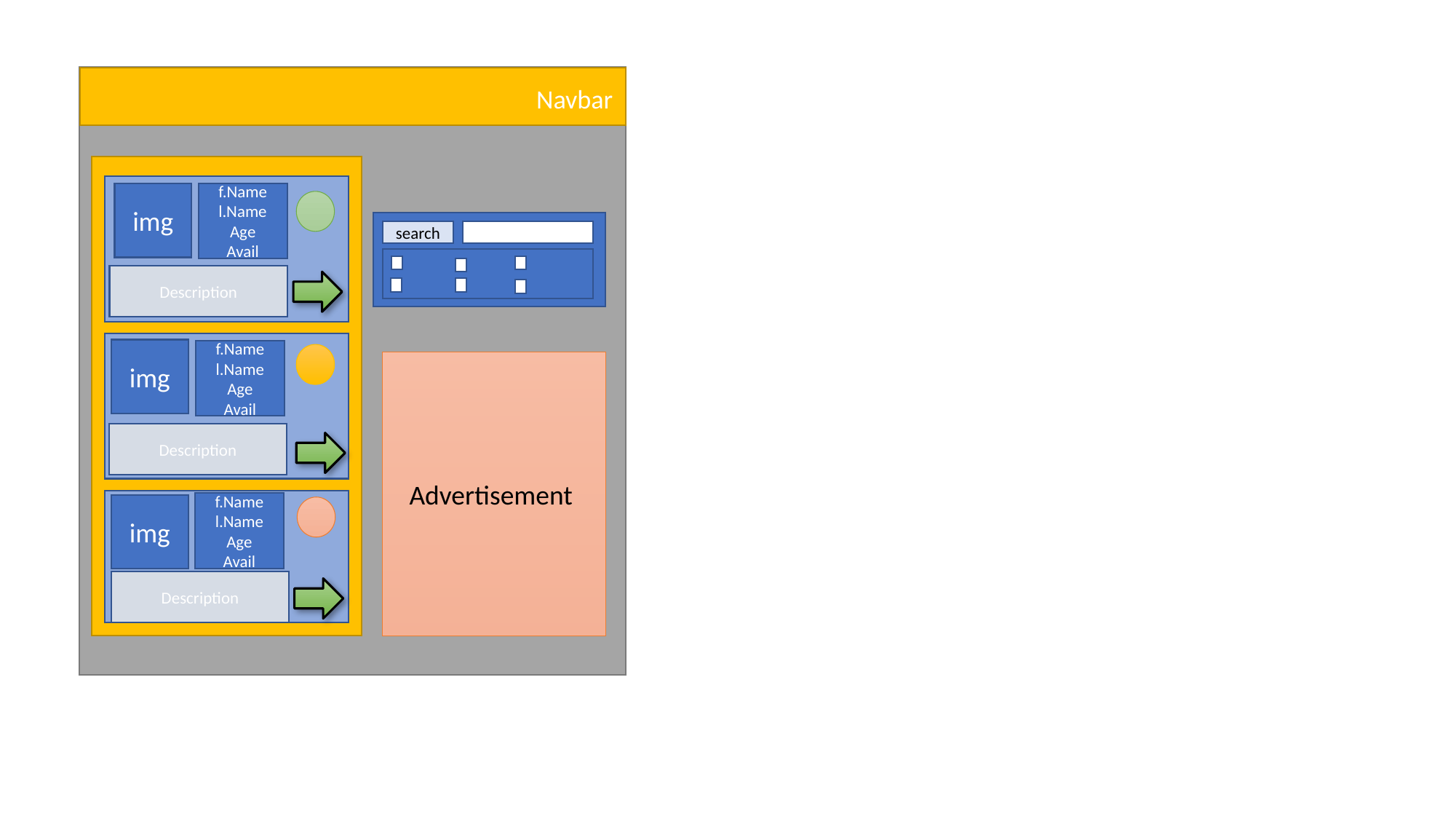

Navbar

img
f.Name
l.Name
Age
Avail

search

Description

img
f.Name
l.Name
Age
Avail

Advertisement
Description

f.Name
l.Name
Age
Avail
img

Description